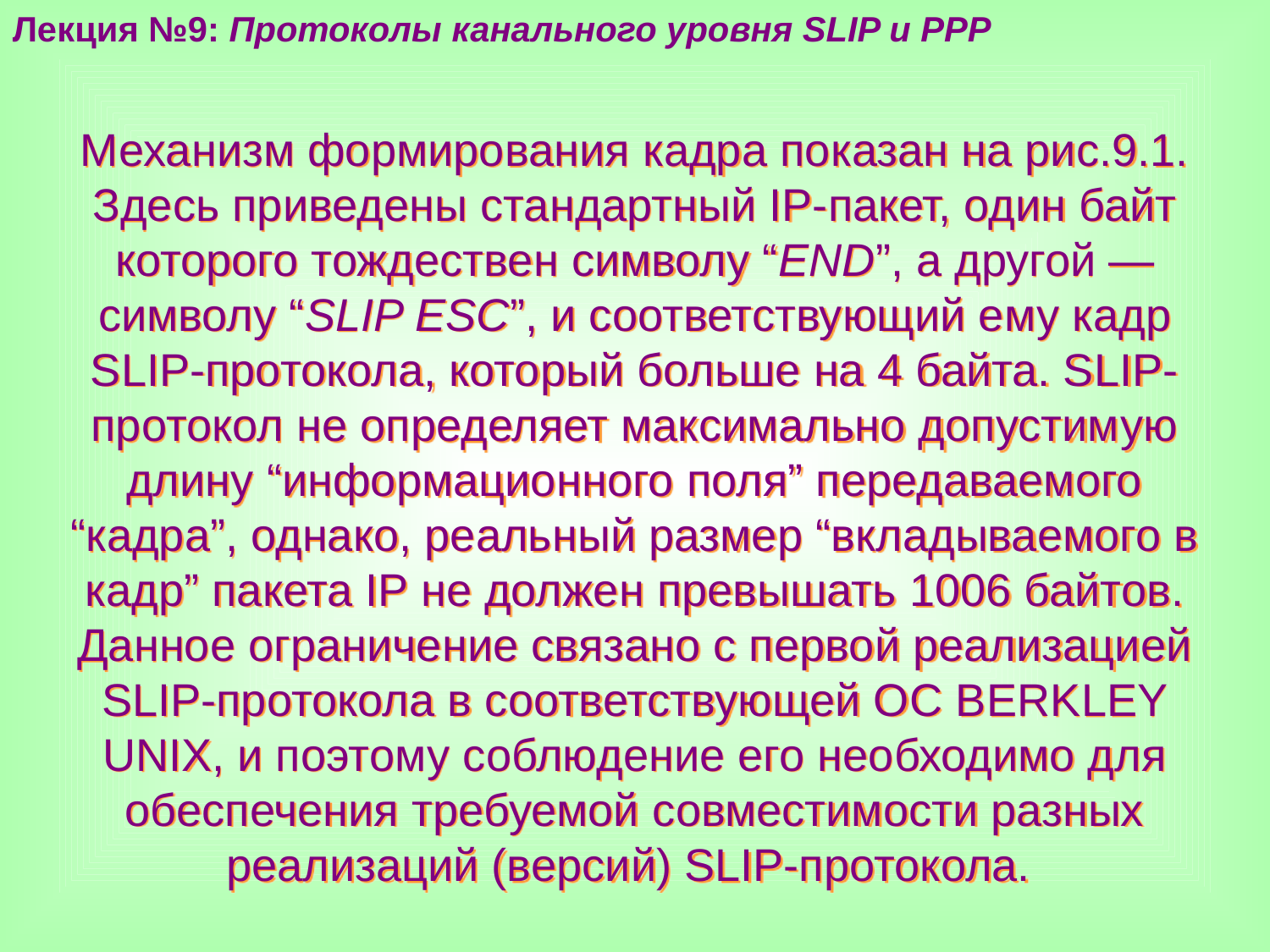

Лекция №9: Протоколы канального уровня SLIP и PPP
Механизм формирования кадра показан на рис.9.1. Здесь приведены стандартный IP-пакет, один байт которого тождествен символу “END”, а другой — символу “SLIP ESC”, и соответствующий ему кадр SLIP-протокола, который больше на 4 байта. SLIP-протокол не определяет максимально допустимую длину “информационного поля” передаваемого “кадра”, однако, реальный размер “вкладываемого в кадр” пакета IP не должен превышать 1006 байтов. Данное ограничение связано с первой реализацией SLIP-протокола в соответствующей ОС BERKLEY UNIX, и поэтому соблюдение его необходимо для обеспечения требуемой совместимости разных реализаций (версий) SLIP-протокола.